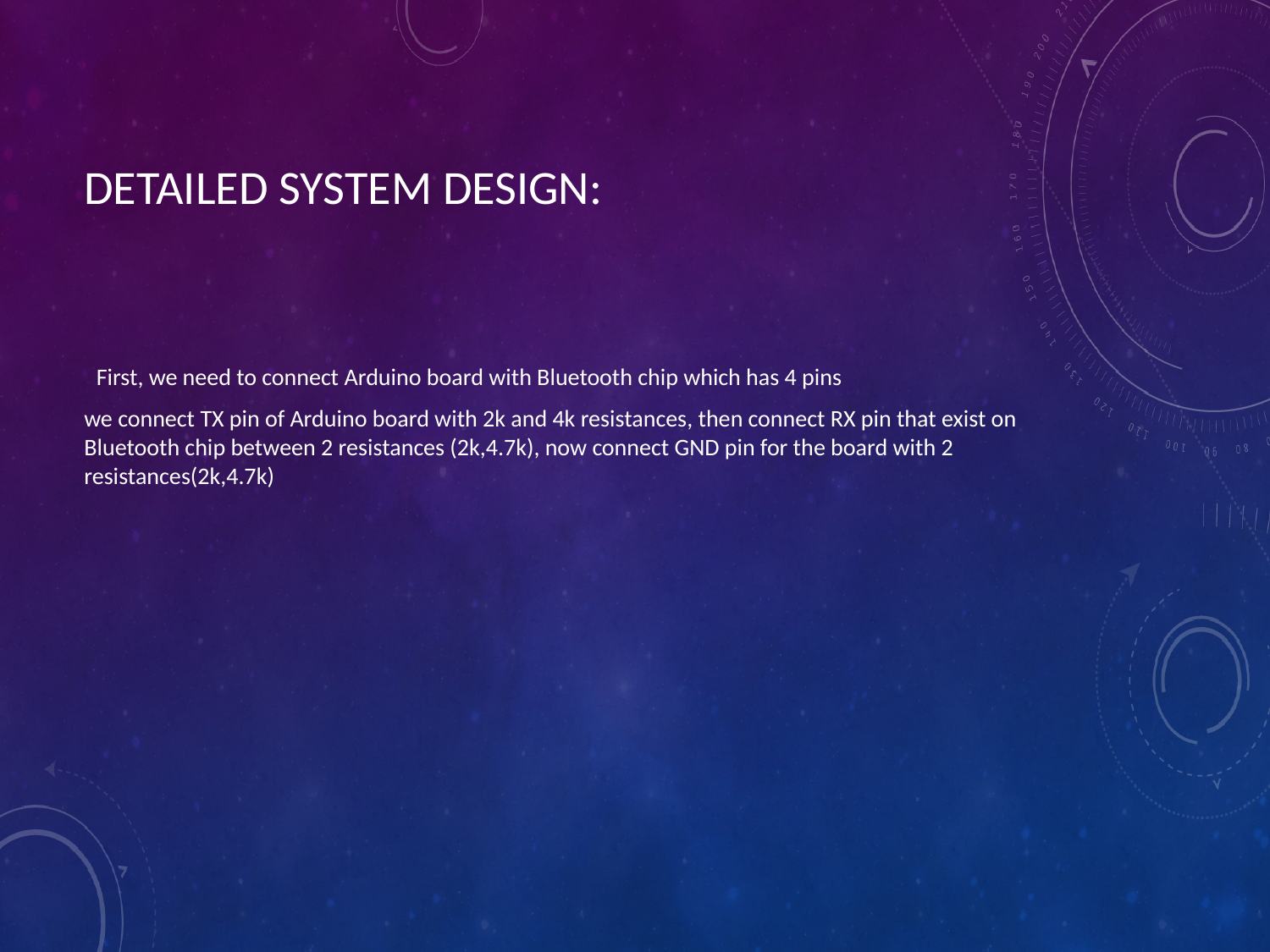

# Detailed System Design:
First, we need to connect Arduino board with Bluetooth chip which has 4 pins
we connect TX pin of Arduino board with 2k and 4k resistances, then connect RX pin that exist on Bluetooth chip between 2 resistances (2k,4.7k), now connect GND pin for the board with 2 resistances(2k,4.7k)